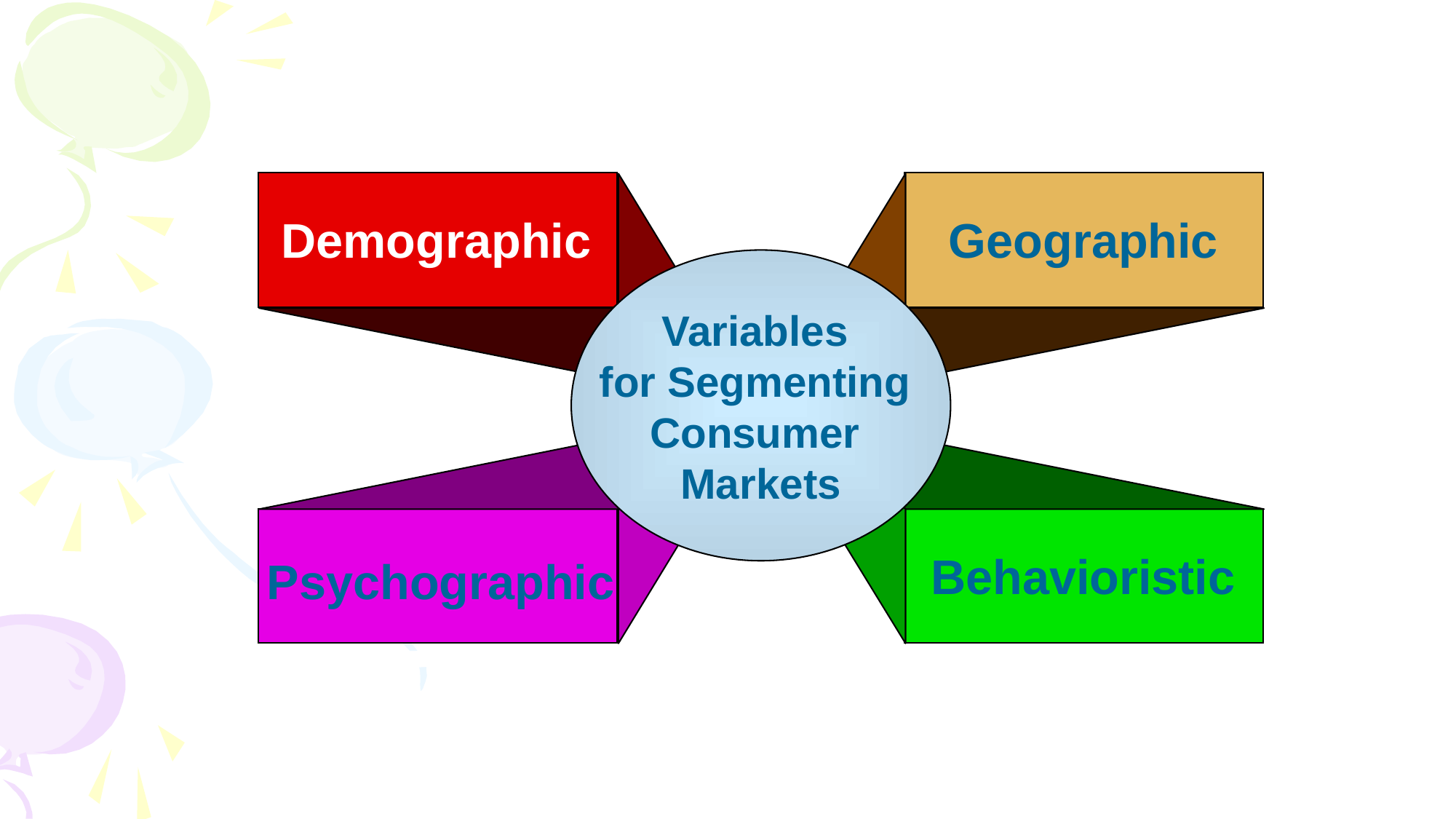

Demographic
Geographic
Variables
for Segmenting
Consumer
Markets

Behavioristic
Psychographic